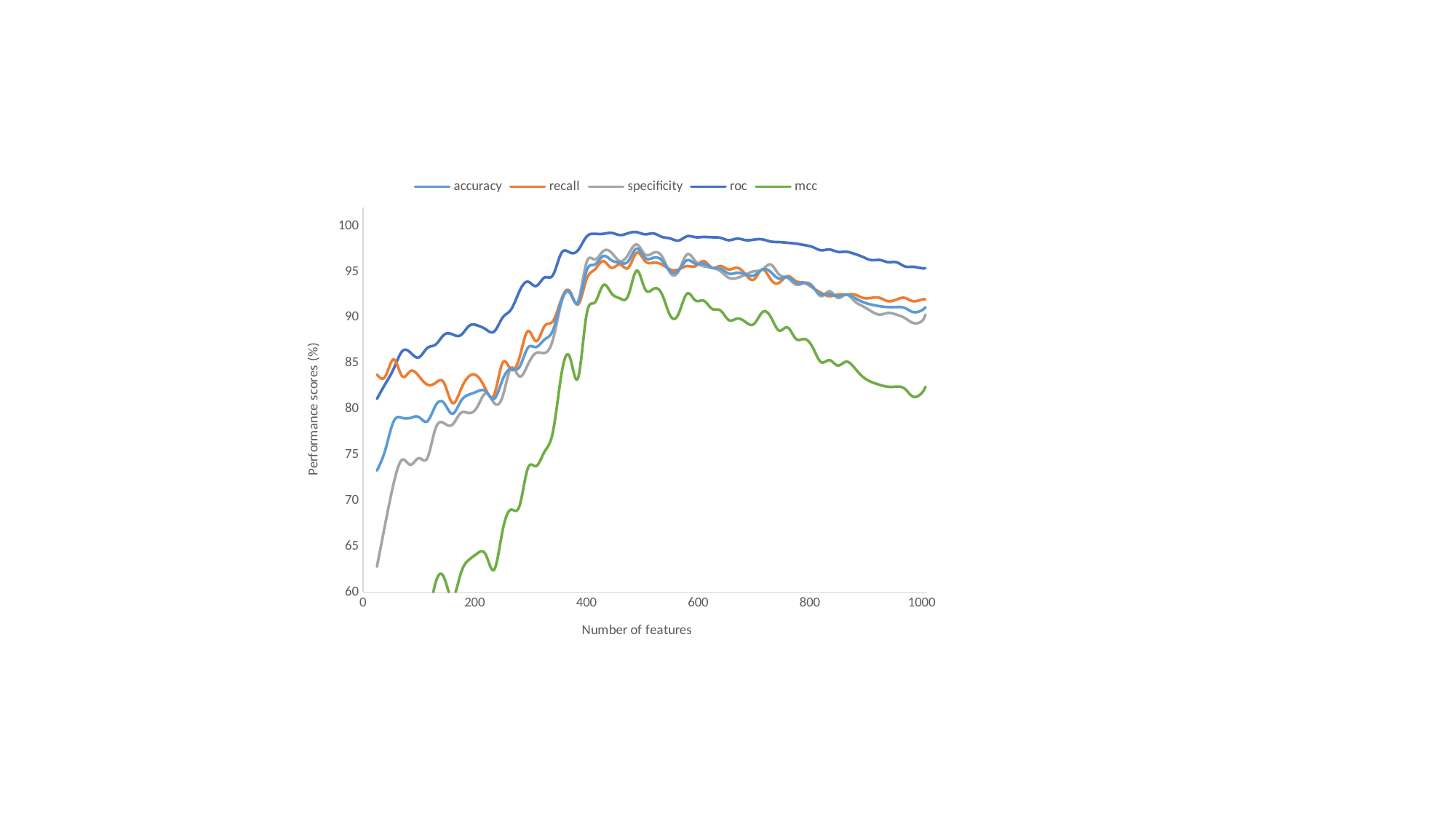

### Chart

| Category | accuracy | recall | specificity | roc | mcc |
|---|---|---|---|---|---|